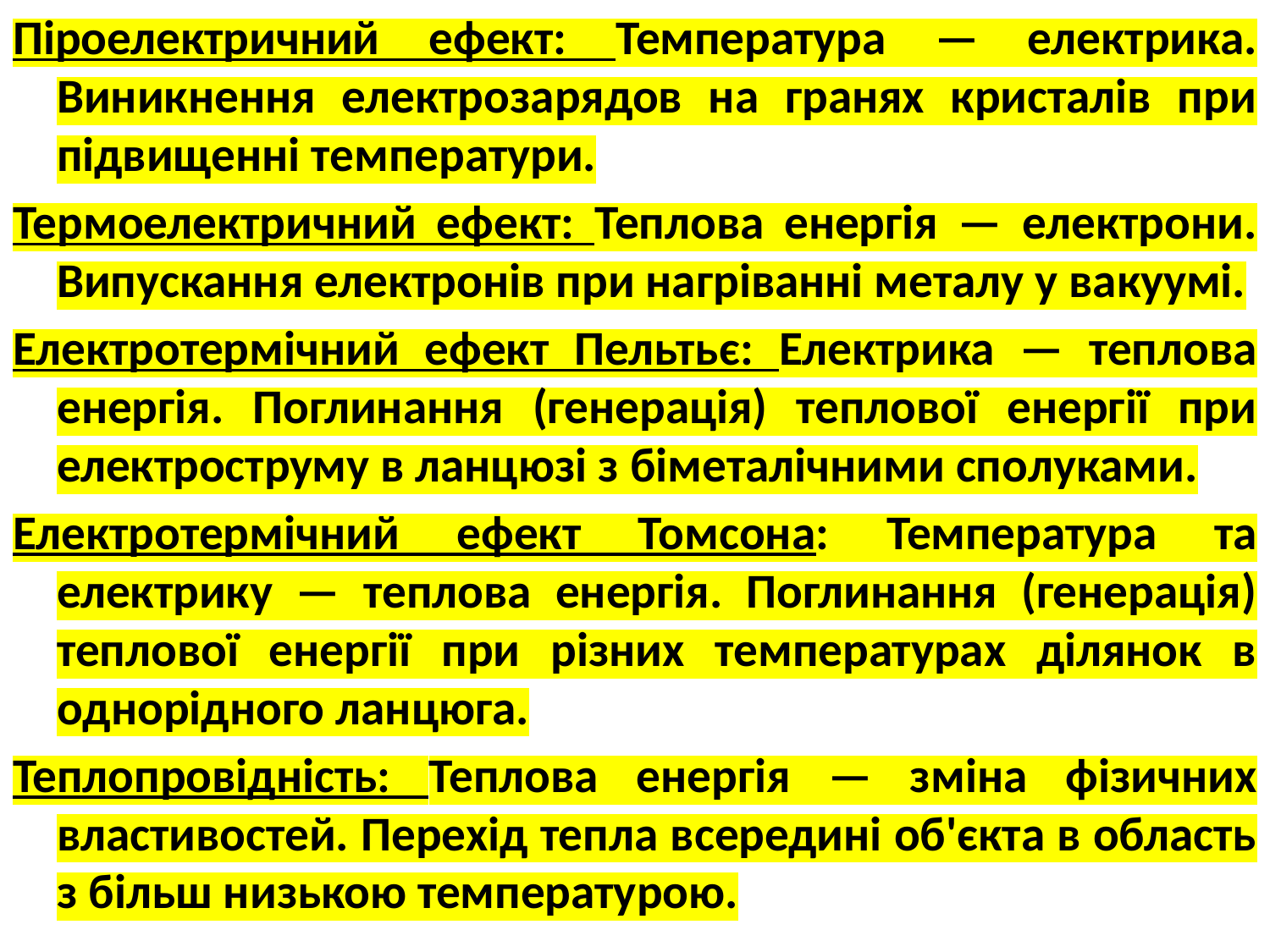

Піроелектричний ефект: Температура — електрика. Виникнення електрозарядов на гранях кристалів при підвищенні температури.
Термоелектричний ефект: Теплова енергія — електрони. Випускання електронів при нагріванні металу у вакуумі.
Електротермічний ефект Пельтьє: Електрика — теплова енергія. Поглинання (генерація) теплової енергії при електроструму в ланцюзі з біметалічними сполуками.
Електротермічний ефект Томсона: Температура та електрику — теплова енергія. Поглинання (генерація) теплової енергії при різних температурах ділянок в однорідного ланцюга.
Теплопровідність: Теплова енергія — зміна фізичних властивостей. Перехід тепла всередині об'єкта в область з більш низькою температурою.